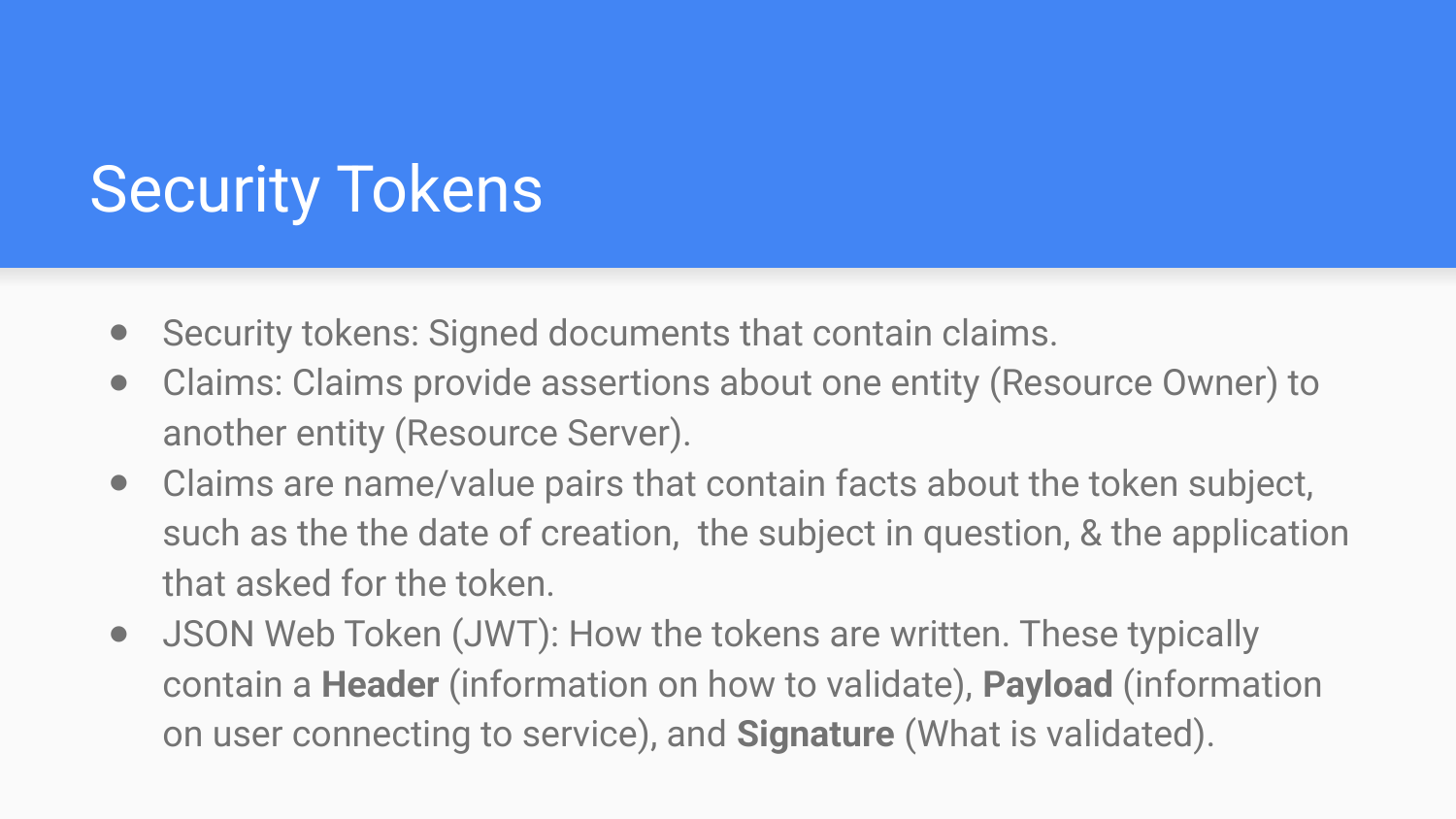

# Security Tokens
Security tokens: Signed documents that contain claims.
Claims: Claims provide assertions about one entity (Resource Owner) to another entity (Resource Server).
Claims are name/value pairs that contain facts about the token subject, such as the the date of creation,  the subject in question, & the application that asked for the token.
JSON Web Token (JWT): How the tokens are written. These typically contain a Header (information on how to validate), Payload (information on user connecting to service), and Signature (What is validated).